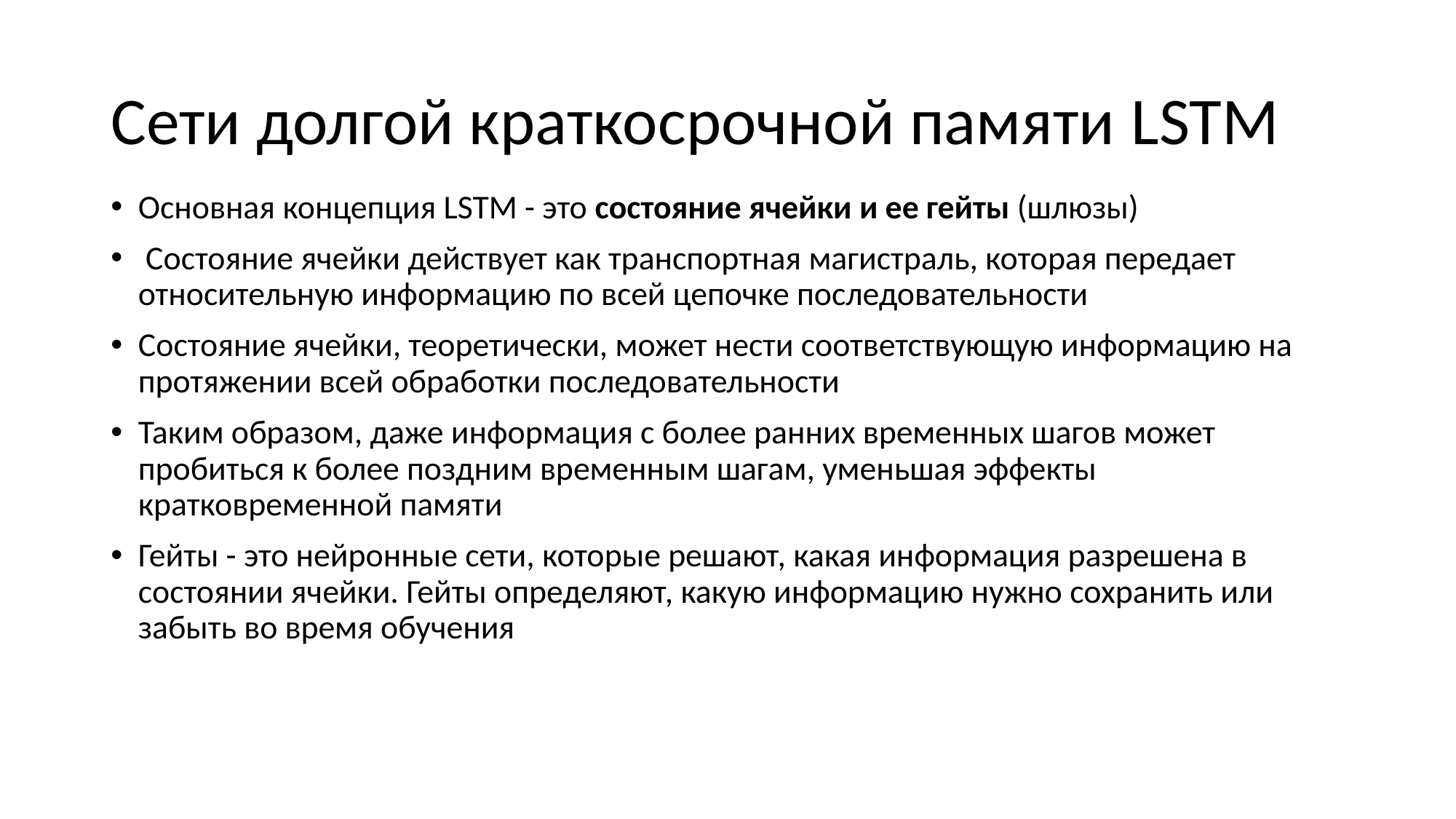

# Сети долгой краткосрочной памяти LSTM
Основная концепция LSTM - это состояние ячейки и ее гейты (шлюзы)
 Состояние ячейки действует как транспортная магистраль, которая передает относительную информацию по всей цепочке последовательности
Состояние ячейки, теоретически, может нести соответствующую информацию на протяжении всей обработки последовательности
Таким образом, даже информация с более ранних временных шагов может пробиться к более поздним временным шагам, уменьшая эффекты кратковременной памяти
Гейты - это нейронные сети, которые решают, какая информация разрешена в состоянии ячейки. Гейты определяют, какую информацию нужно сохранить или забыть во время обучения